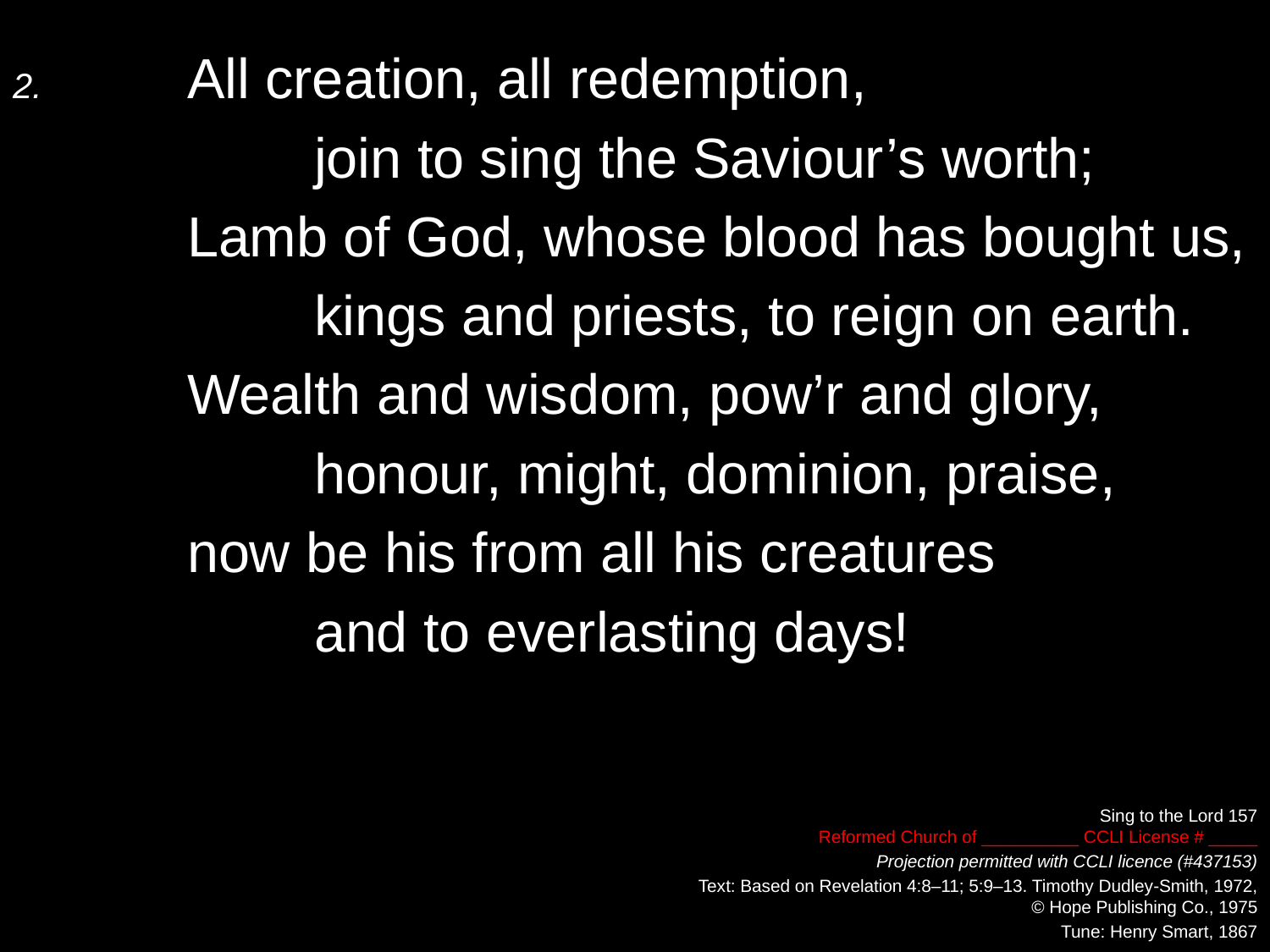

2.	All creation, all redemption,
		join to sing the Saviour’s worth;
	Lamb of God, whose blood has bought us,
		kings and priests, to reign on earth.
	Wealth and wisdom, pow’r and glory,
		honour, might, dominion, praise,
	now be his from all his creatures
		and to everlasting days!
Sing to the Lord 157
Reformed Church of __________ CCLI License # _____
Projection permitted with CCLI licence (#437153)
Text: Based on Revelation 4:8–11; 5:9–13. Timothy Dudley-Smith, 1972,
© Hope Publishing Co., 1975
Tune: Henry Smart, 1867